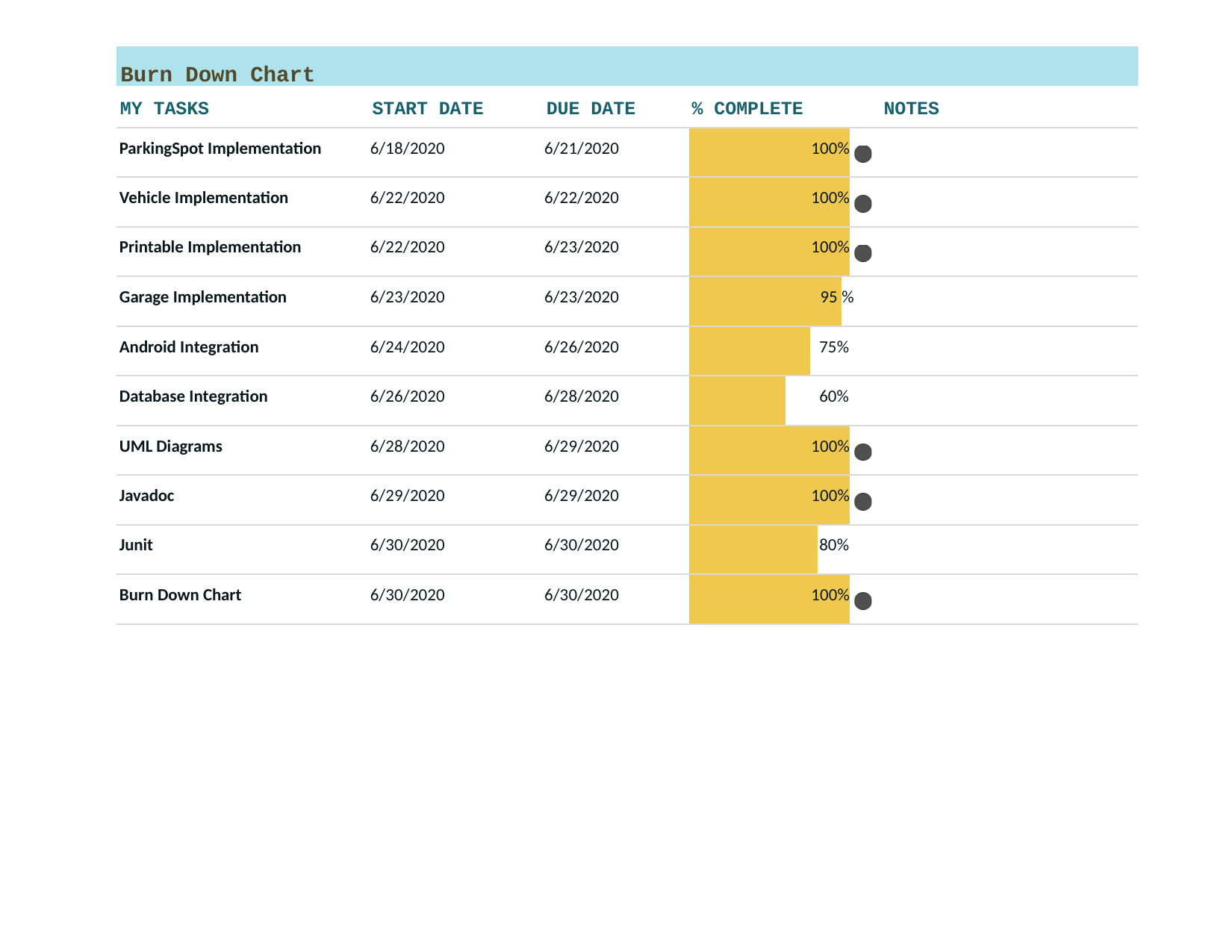

Burn Down Chart
MY TASKS	START DATE	DUE DATE	% COMPLETE	NOTES
| ParkingSpot Implementation | 6/18/2020 | 6/21/2020 | 100% |  |  |  |  |  |
| --- | --- | --- | --- | --- | --- | --- | --- | --- |
| Vehicle Implementation | 6/22/2020 | 6/22/2020 | 100% |  |  |  |  |  |
| Printable Implementation | 6/22/2020 | 6/23/2020 | 100% |  |  |  |  |  |
| Garage Implementation | 6/23/2020 | 6/23/2020 | 95 |  |  |  | % |  |
| Android Integration | 6/24/2020 | 6/26/2020 |  |  | 75% |  |  |  |
| Database Integration | 6/26/2020 | 6/28/2020 |  | 60% |  |  |  |  |
| UML Diagrams | 6/28/2020 | 6/29/2020 | 100% |  |  |  |  |  |
| Javadoc | 6/29/2020 | 6/29/2020 | 100% |  |  |  |  |  |
| Junit | 6/30/2020 | 6/30/2020 |  |  |  | 80% |  |  |
| Burn Down Chart | 6/30/2020 | 6/30/2020 | 100% |  |  |  |  |  |